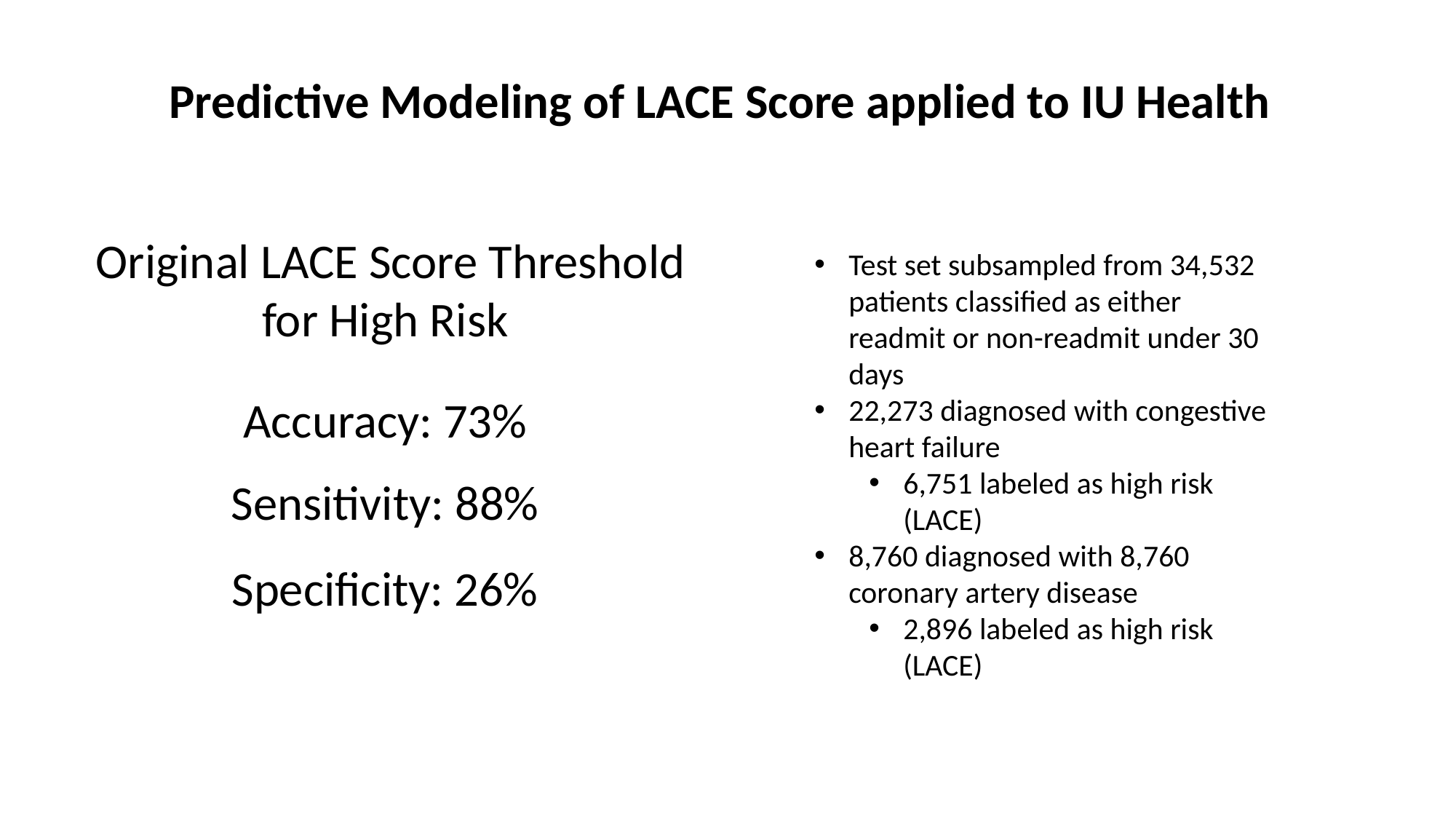

Predictive Modeling of LACE Score applied to IU Health
Original LACE Score Threshold for High Risk
Test set subsampled from 34,532 patients classified as either readmit or non-readmit under 30 days
22,273 diagnosed with congestive heart failure
6,751 labeled as high risk (LACE)
8,760 diagnosed with 8,760 coronary artery disease
2,896 labeled as high risk (LACE)

Accuracy: 73%
Sensitivity: 88%
Specificity: 26%